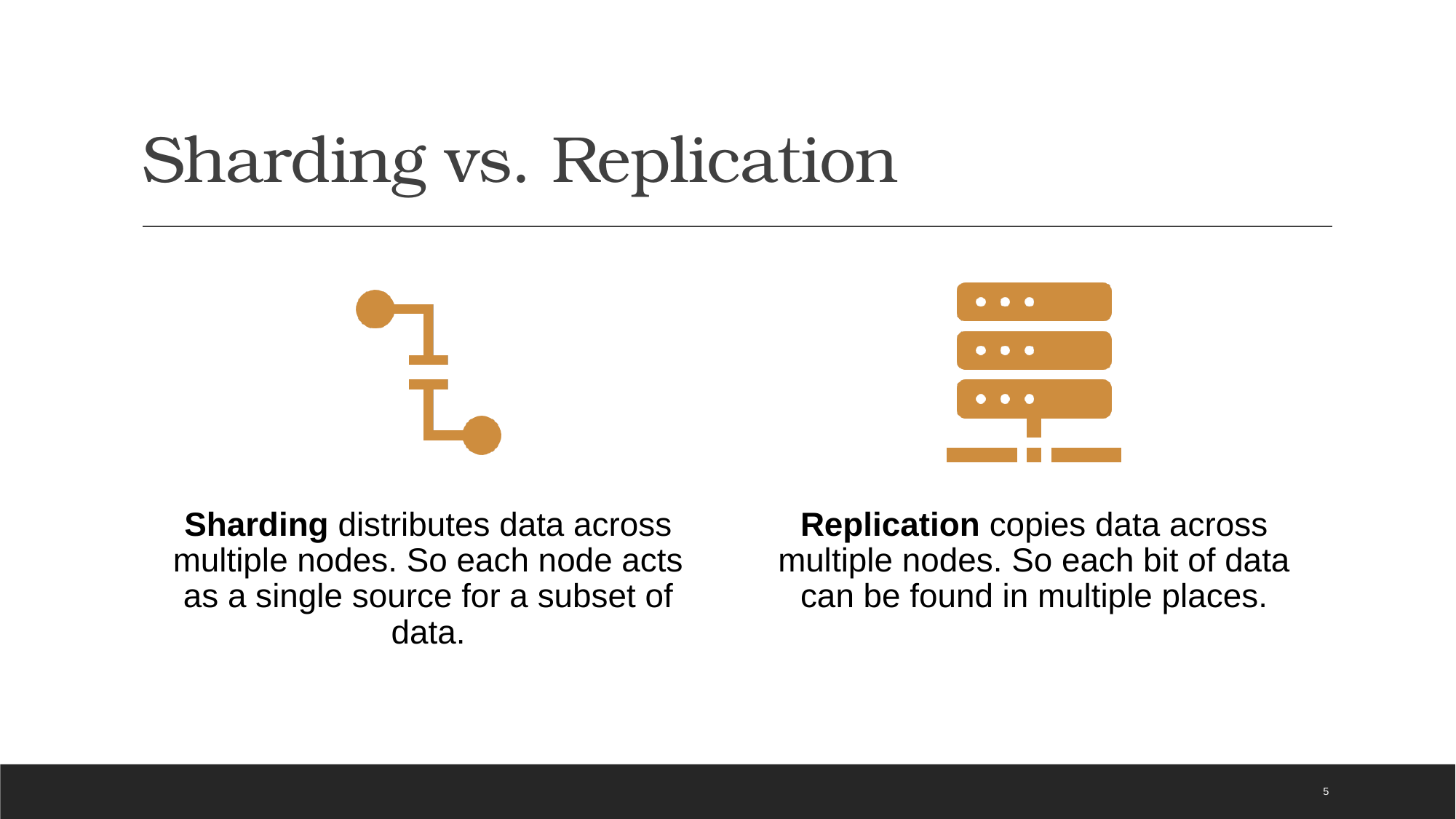

# Sharding vs. Replication
Sharding distributes data across multiple nodes. So each node acts as a single source for a subset of data.
Replication copies data across multiple nodes. So each bit of data can be found in multiple places.
5